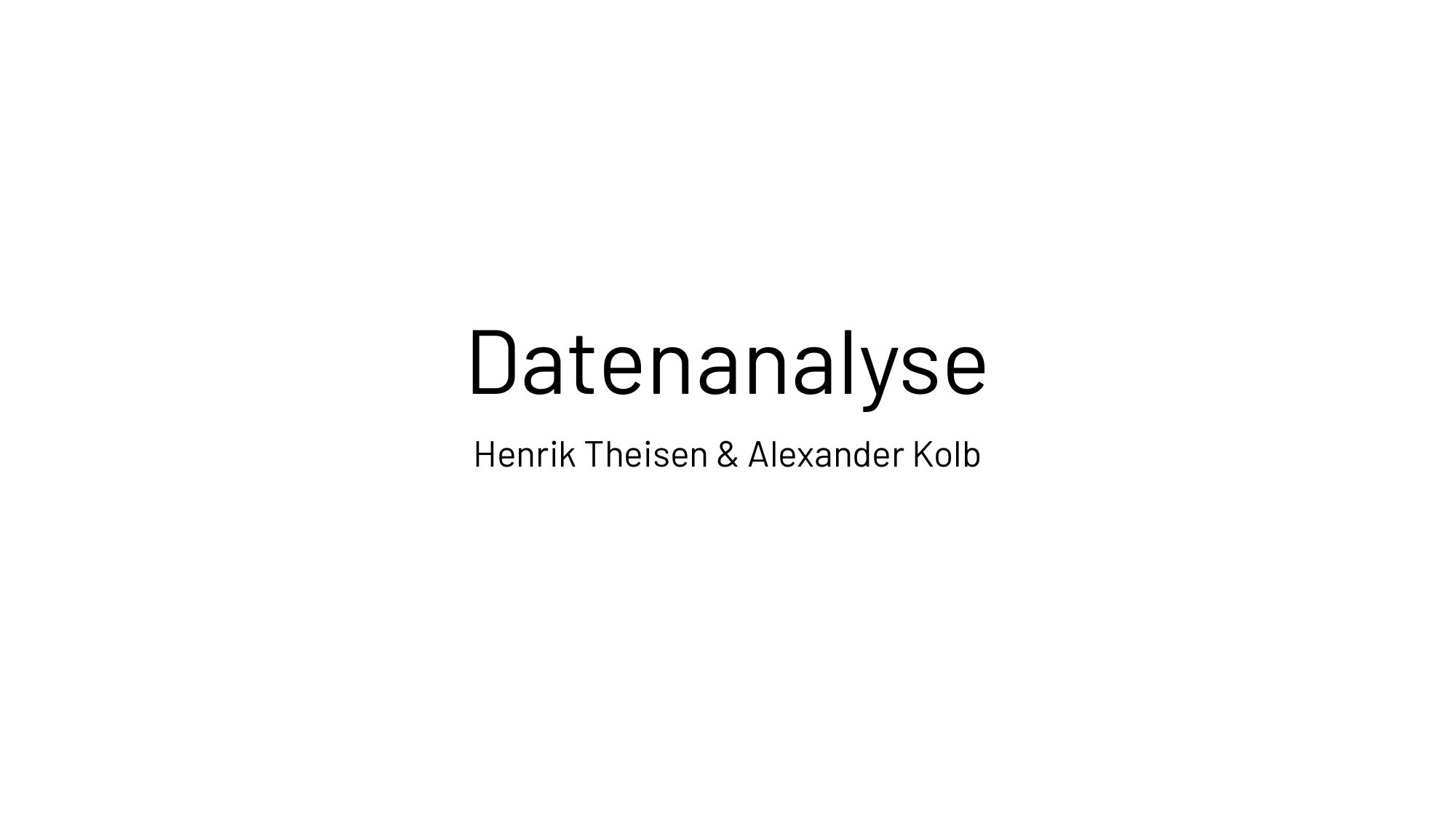

# Datenanalyse
Henrik Theisen & Alexander Kolb